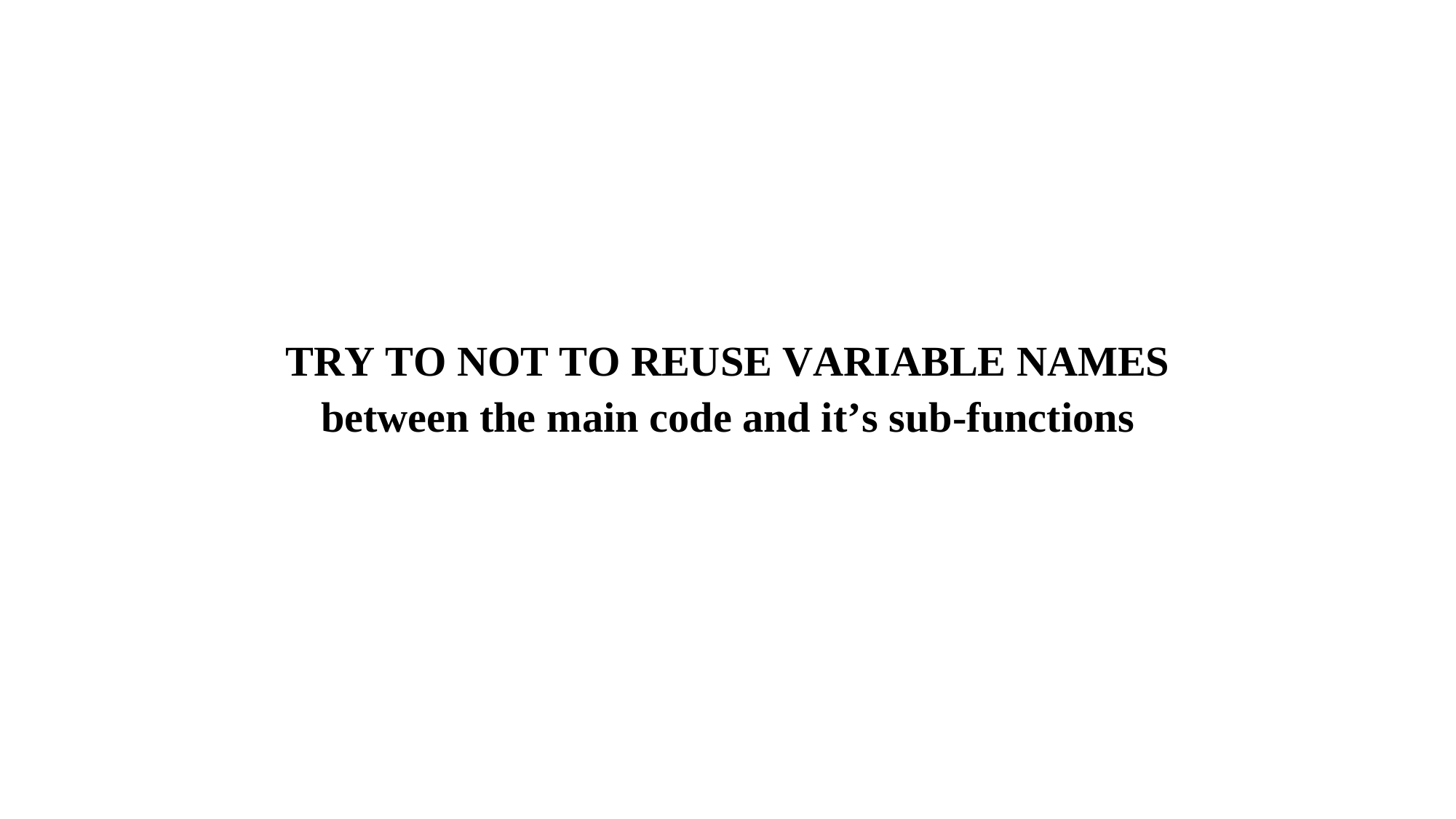

TRY TO NOT TO REUSE VARIABLE NAMES
between the main code and it’s sub-functions